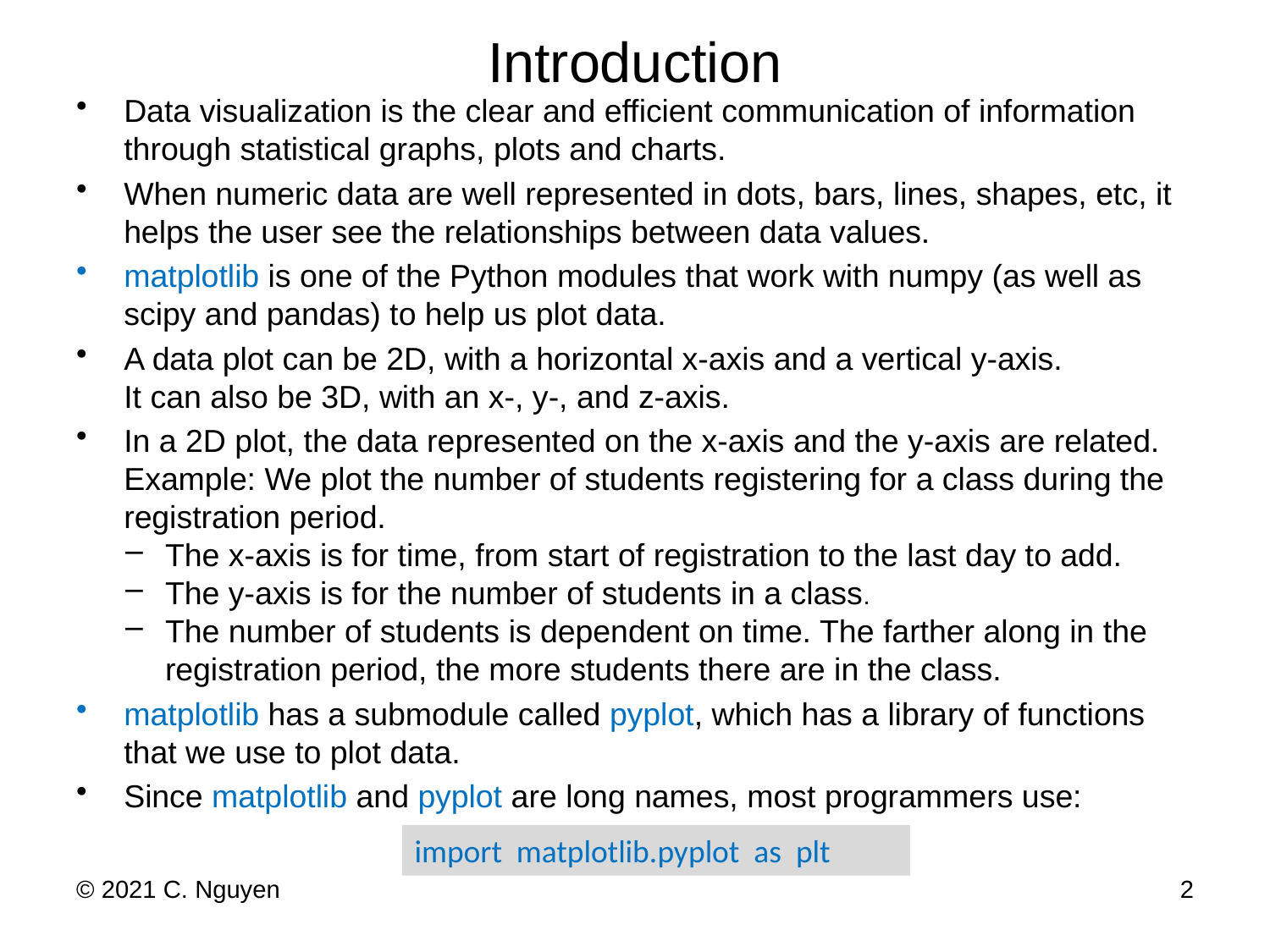

# Introduction
Data visualization is the clear and efficient communication of information through statistical graphs, plots and charts.
When numeric data are well represented in dots, bars, lines, shapes, etc, it helps the user see the relationships between data values.
matplotlib is one of the Python modules that work with numpy (as well as scipy and pandas) to help us plot data.
A data plot can be 2D, with a horizontal x-axis and a vertical y-axis.
It can also be 3D, with an x-, y-, and z-axis.
In a 2D plot, the data represented on the x-axis and the y-axis are related. Example: We plot the number of students registering for a class during the registration period.
The x-axis is for time, from start of registration to the last day to add.
The y-axis is for the number of students in a class.
The number of students is dependent on time. The farther along in the registration period, the more students there are in the class.
matplotlib has a submodule called pyplot, which has a library of functions that we use to plot data.
Since matplotlib and pyplot are long names, most programmers use:

import  matplotlib.pyplot  as  plt
© 2021 C. Nguyen
2